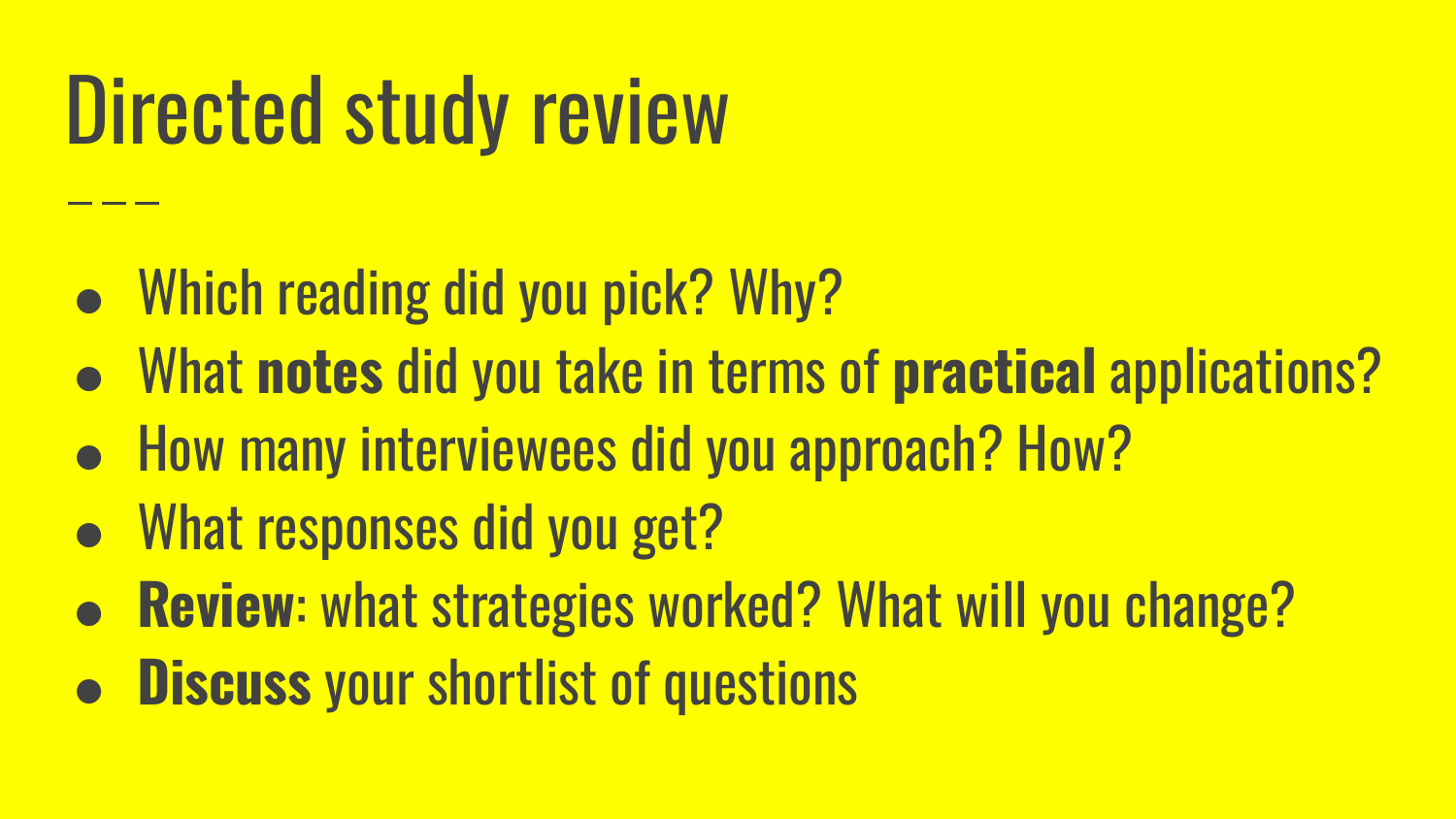

# Directed study review
Which reading did you pick? Why?
What notes did you take in terms of practical applications?
How many interviewees did you approach? How?
What responses did you get?
Review: what strategies worked? What will you change?
Discuss your shortlist of questions